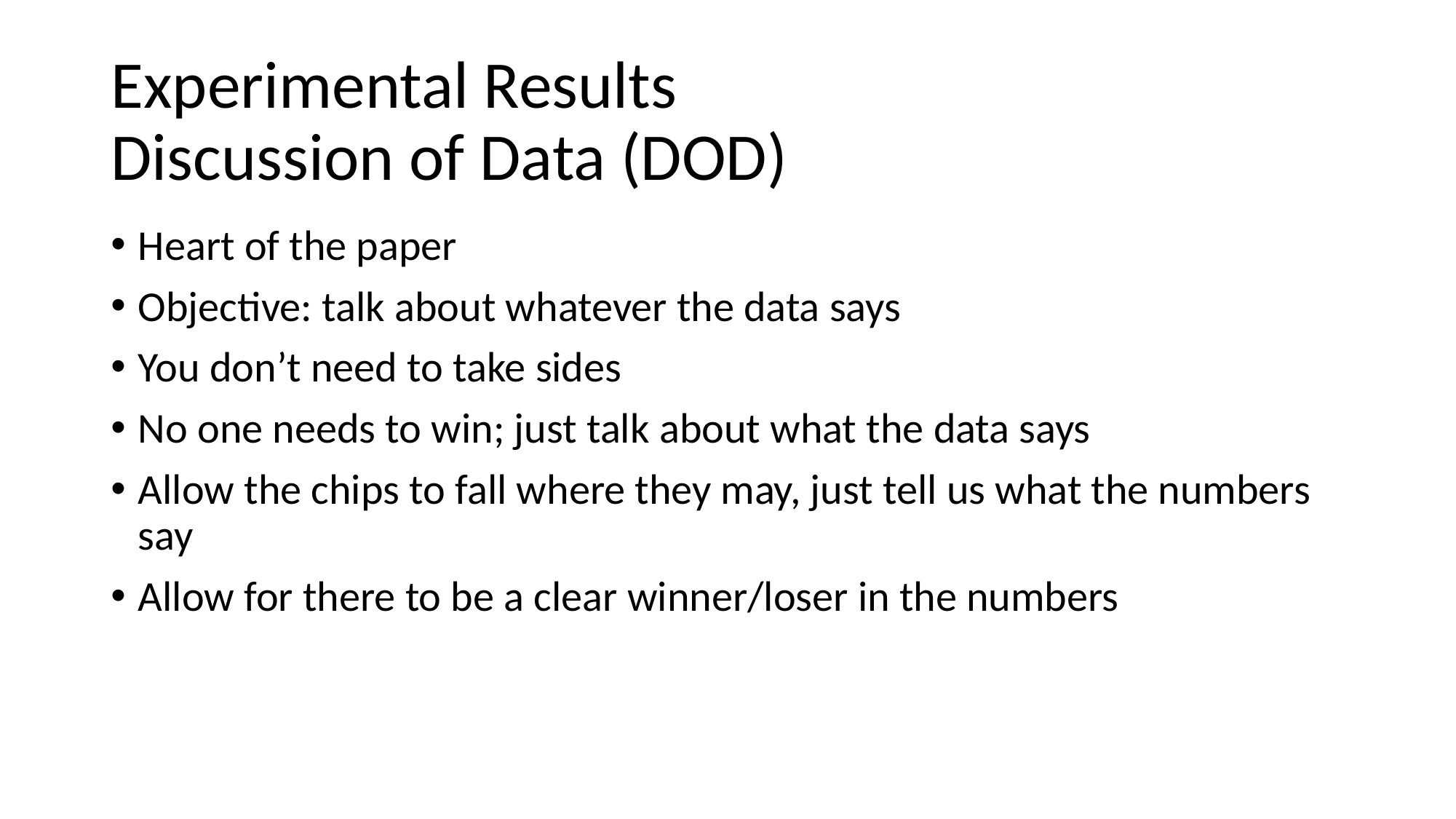

# Experimental Results Discussion of Data (DOD)
Heart of the paper
Objective: talk about whatever the data says
You don’t need to take sides
No one needs to win; just talk about what the data says
Allow the chips to fall where they may, just tell us what the numbers say
Allow for there to be a clear winner/loser in the numbers